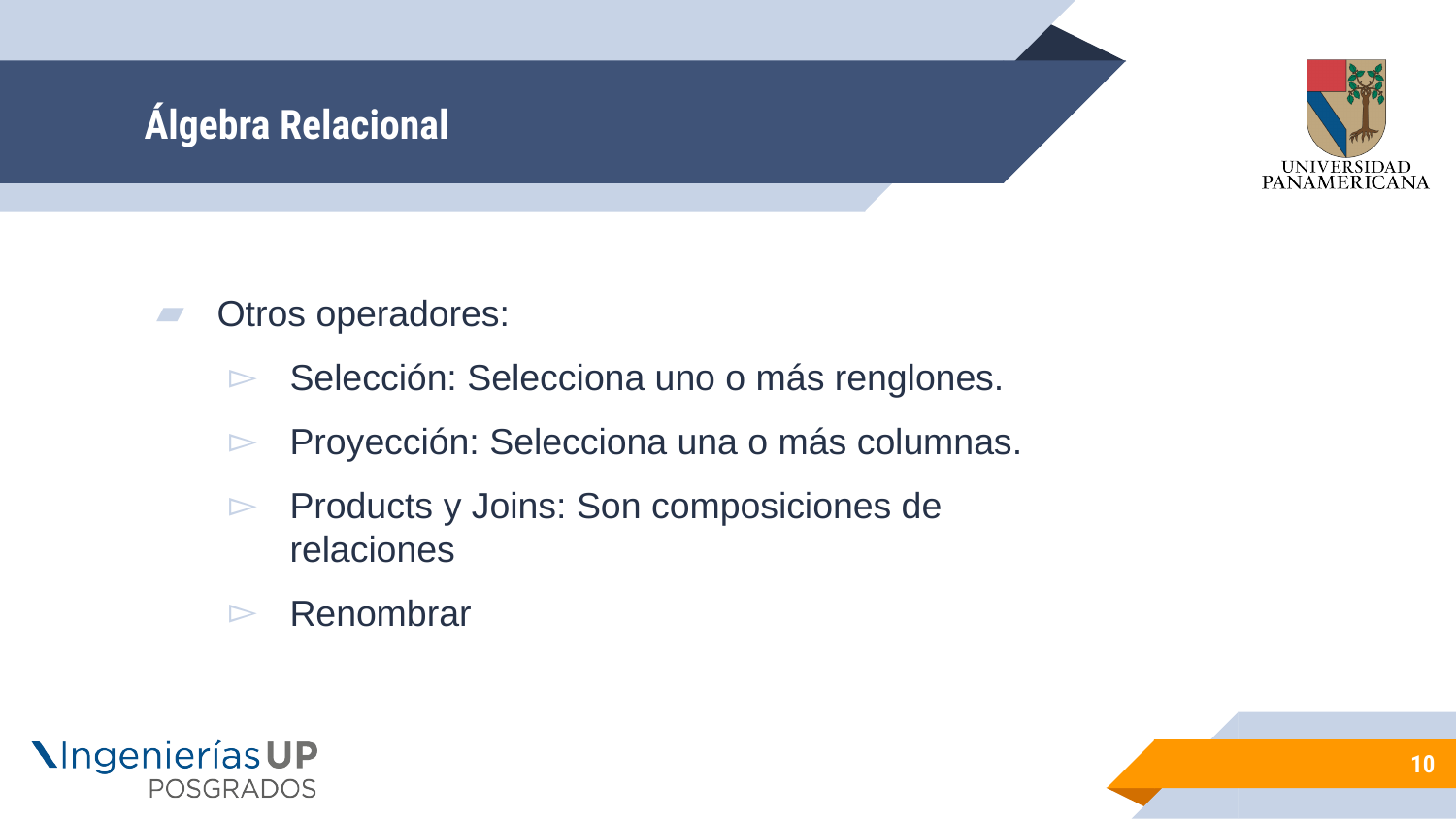

# Álgebra Relacional
Otros operadores:
Selección: Selecciona uno o más renglones.
Proyección: Selecciona una o más columnas.
Products y Joins: Son composiciones de relaciones
Renombrar
10